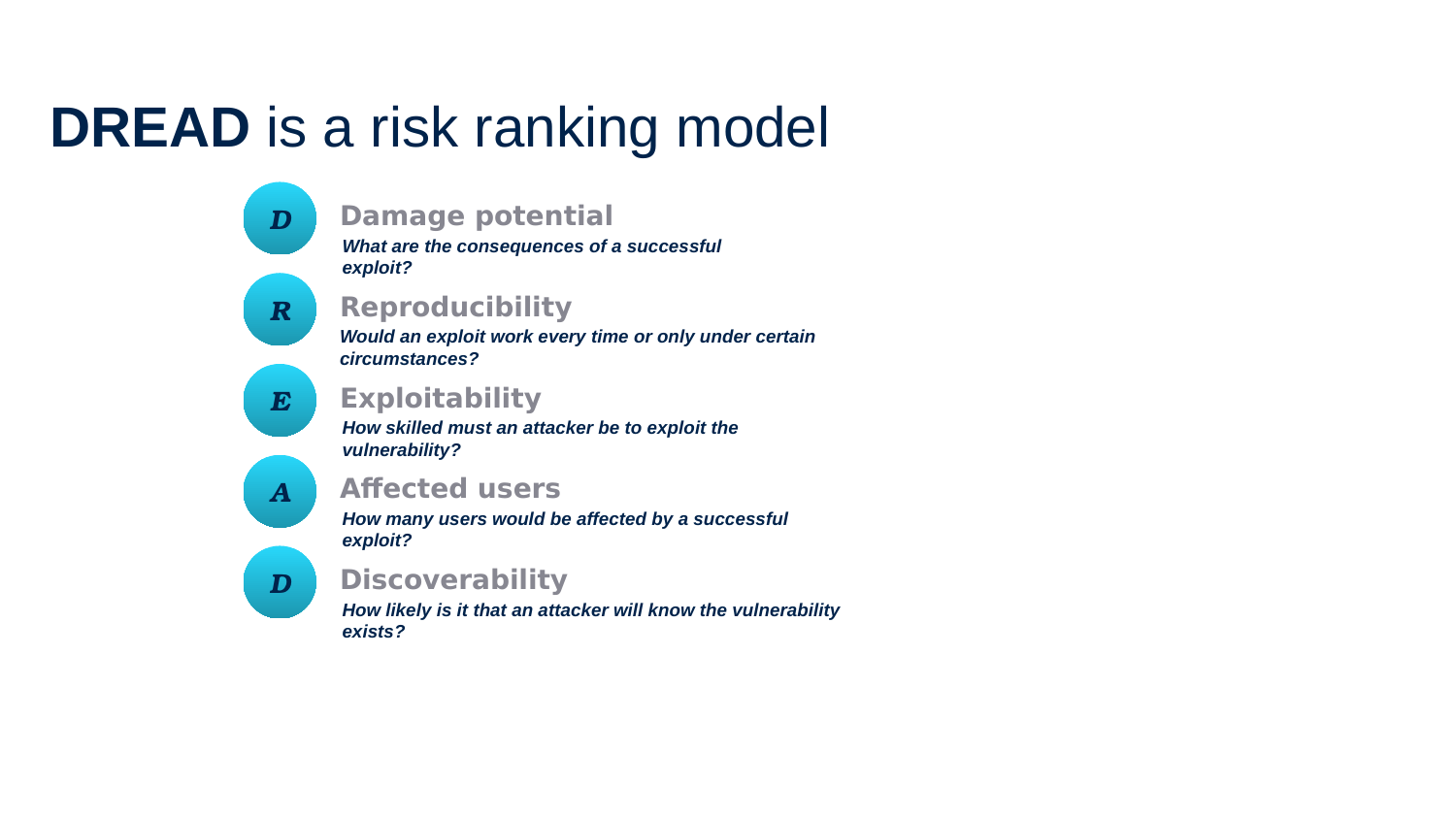

#
DREAD is a risk ranking model
D
Damage potential
What are the consequences of a successful exploit?
R
Reproducibility
Would an exploit work every time or only under certain circumstances?
E
Exploitability
How skilled must an attacker be to exploit the vulnerability?
A
Affected users
How many users would be affected by a successful exploit?
D
Discoverability
How likely is it that an attacker will know the vulnerability exists?